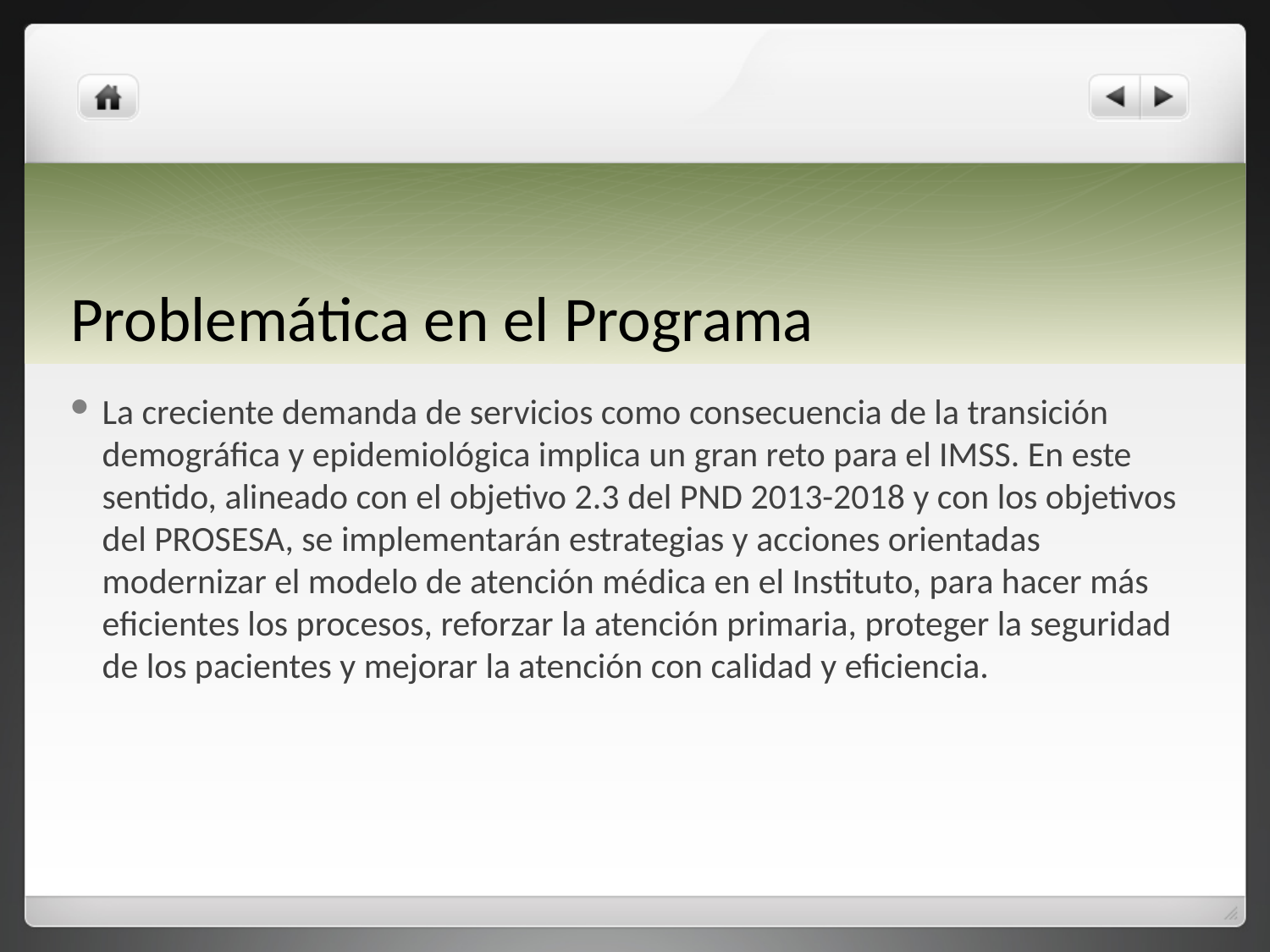

# Problemática en el Programa
La creciente demanda de servicios como consecuencia de la transición demográfica y epidemiológica implica un gran reto para el IMSS. En este sentido, alineado con el objetivo 2.3 del PND 2013-2018 y con los objetivos del PROSESA, se implementarán estrategias y acciones orientadas modernizar el modelo de atención médica en el Instituto, para hacer más eficientes los procesos, reforzar la atención primaria, proteger la seguridad de los pacientes y mejorar la atención con calidad y eficiencia.